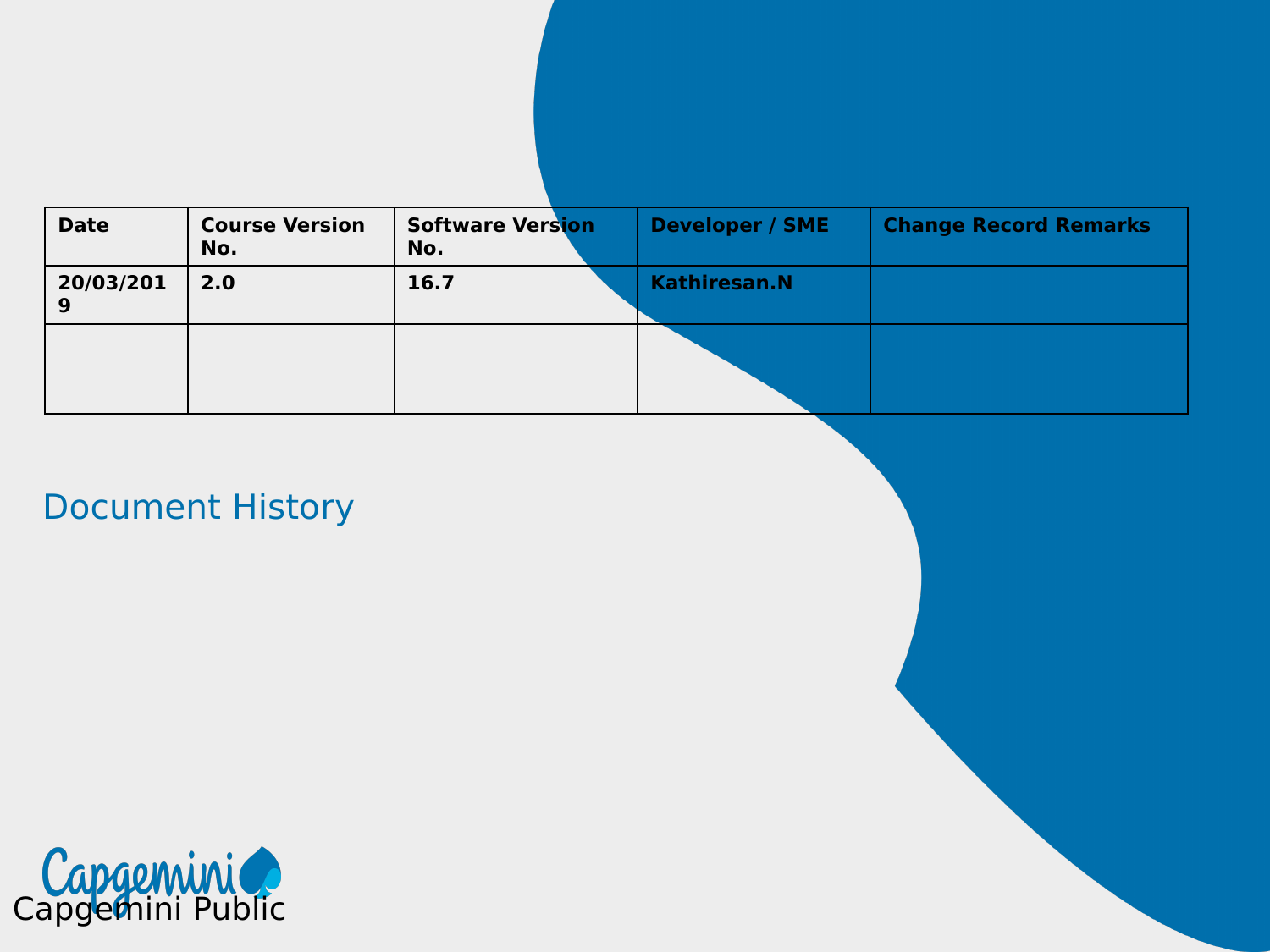

| Date | Course Version No. | Software Version No. | Developer / SME | Change Record Remarks |
| --- | --- | --- | --- | --- |
| 20/03/2019 | 2.0 | 16.7 | Kathiresan.N |  |
|  |  |  |  |  |
# Document History

Capgemini Public